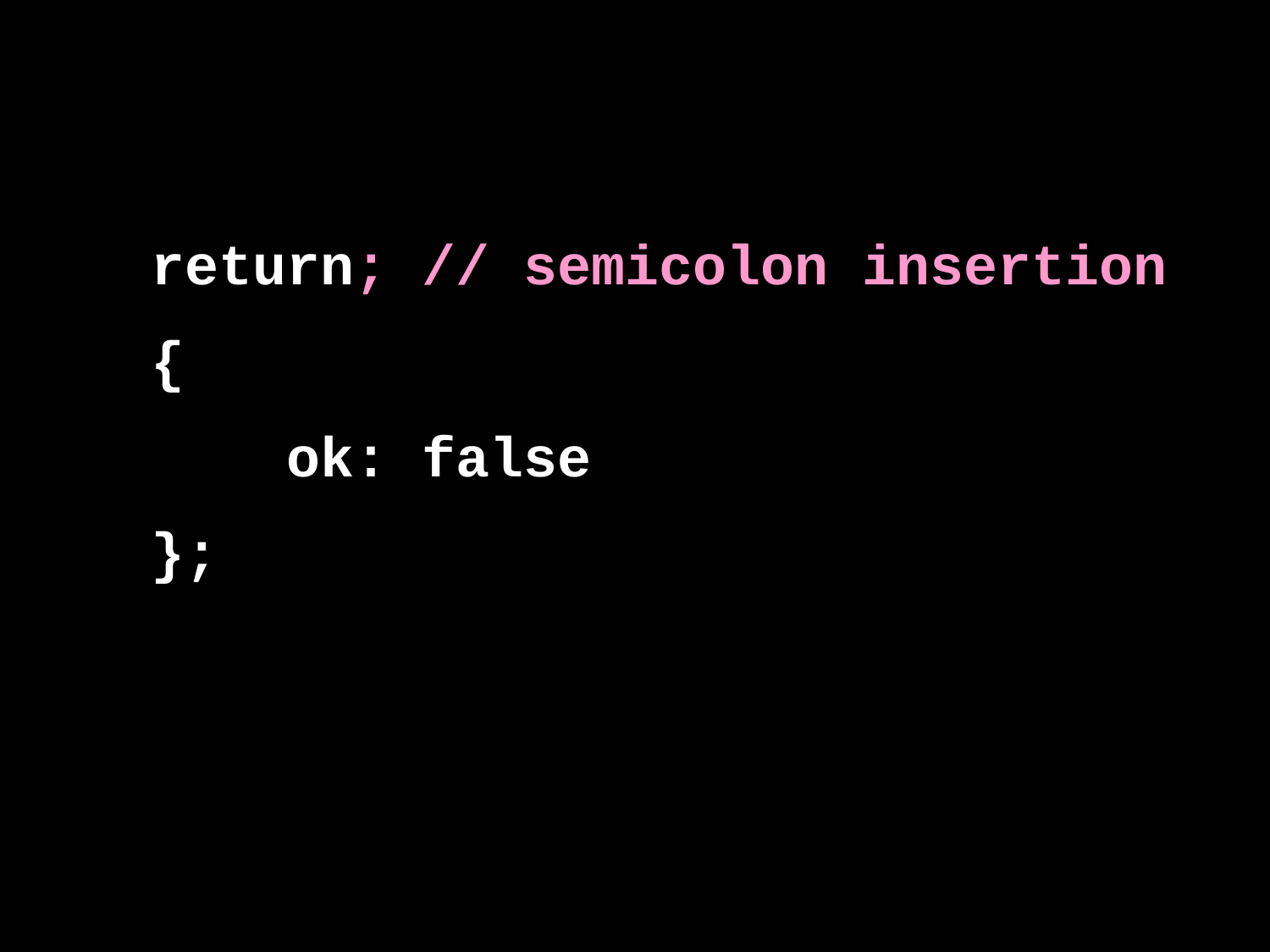

#
return; // semicolon insertion
{
    ok: false
};